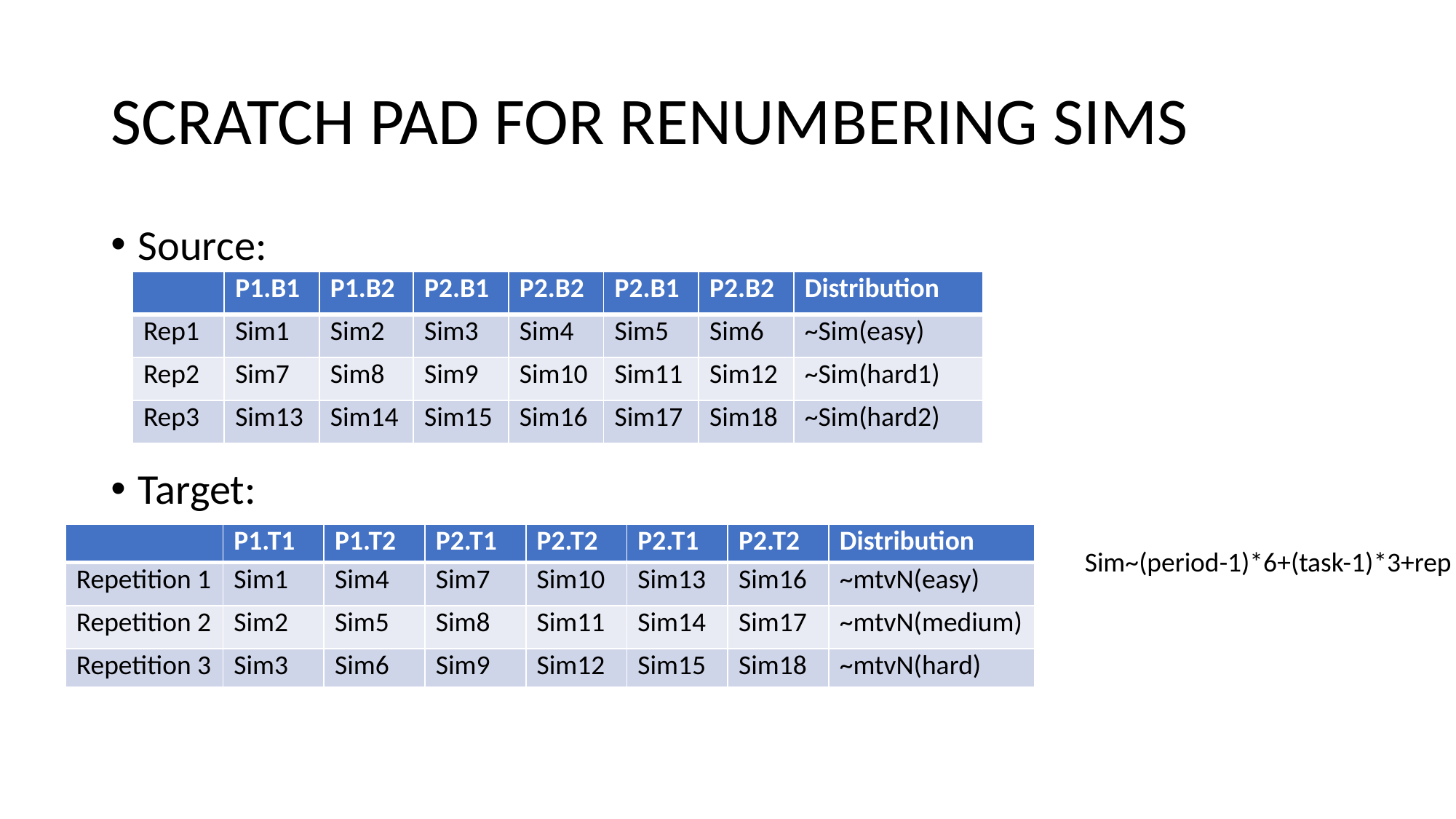

# SCRATCH PAD FOR RENUMBERING SIMS
Source:

Target:
|  | P1.B1 | P1.B2 | P2.B1 | P2.B2 | P2.B1 | P2.B2 | Distribution |
| --- | --- | --- | --- | --- | --- | --- | --- |
| Rep1 | Sim1 | Sim2 | Sim3 | Sim4 | Sim5 | Sim6 | ~Sim(easy) |
| Rep2 | Sim7 | Sim8 | Sim9 | Sim10 | Sim11 | Sim12 | ~Sim(hard1) |
| Rep3 | Sim13 | Sim14 | Sim15 | Sim16 | Sim17 | Sim18 | ~Sim(hard2) |
|  | P1.T1 | P1.T2 | P2.T1 | P2.T2 | P2.T1 | P2.T2 | Distribution |
| --- | --- | --- | --- | --- | --- | --- | --- |
| Repetition 1 | Sim1 | Sim4 | Sim7 | Sim10 | Sim13 | Sim16 | ~mtvN(easy) |
| Repetition 2 | Sim2 | Sim5 | Sim8 | Sim11 | Sim14 | Sim17 | ~mtvΝ(medium) |
| Repetition 3 | Sim3 | Sim6 | Sim9 | Sim12 | Sim15 | Sim18 | ~mtvN(hard) |
Sim~(period-1)*6+(task-1)*3+rep